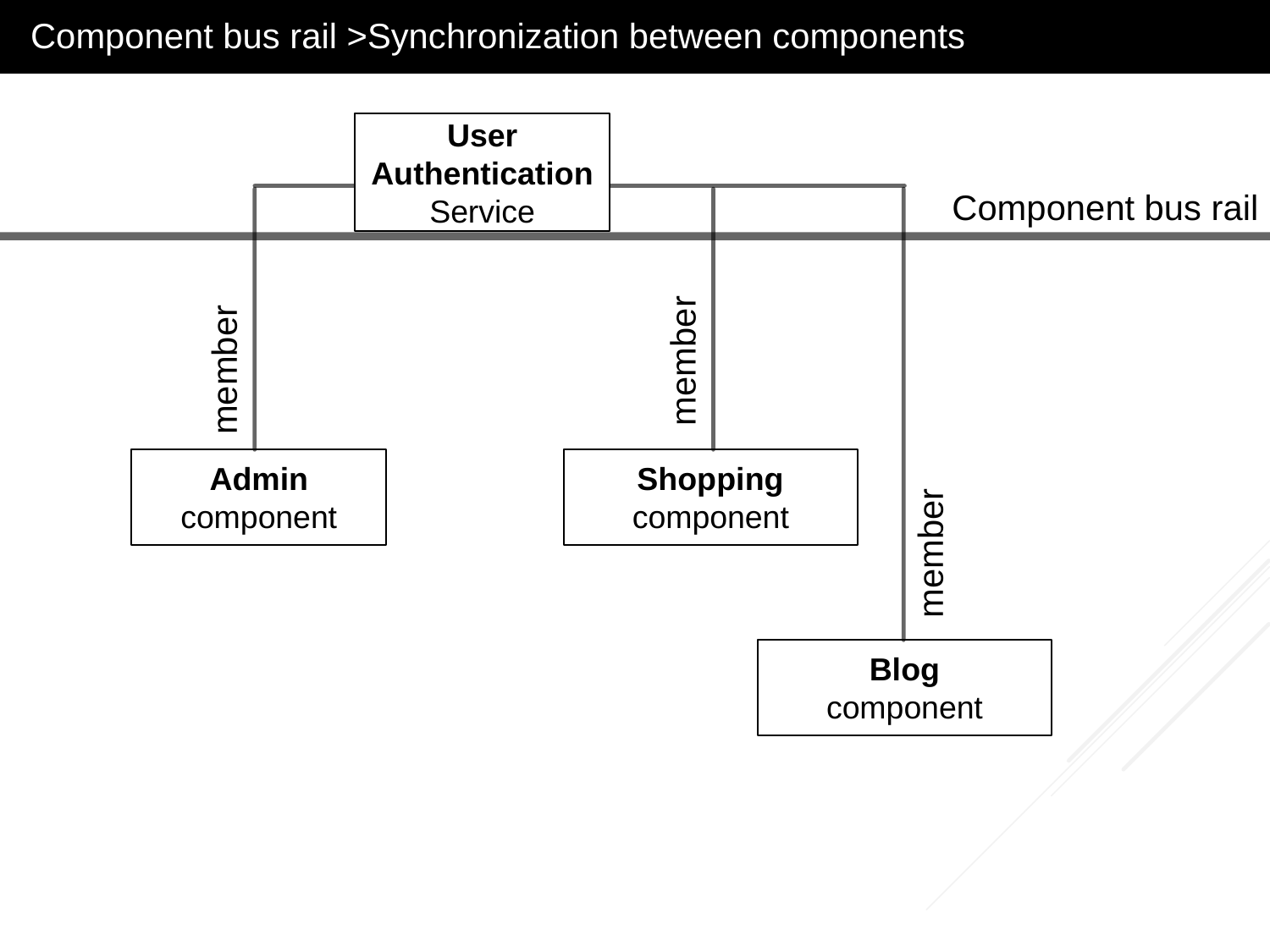

Component bus rail >Synchronization between components
User
Authentication
Service
Component bus rail
member
member
Admin
component
Shopping
component
member
Blog
component